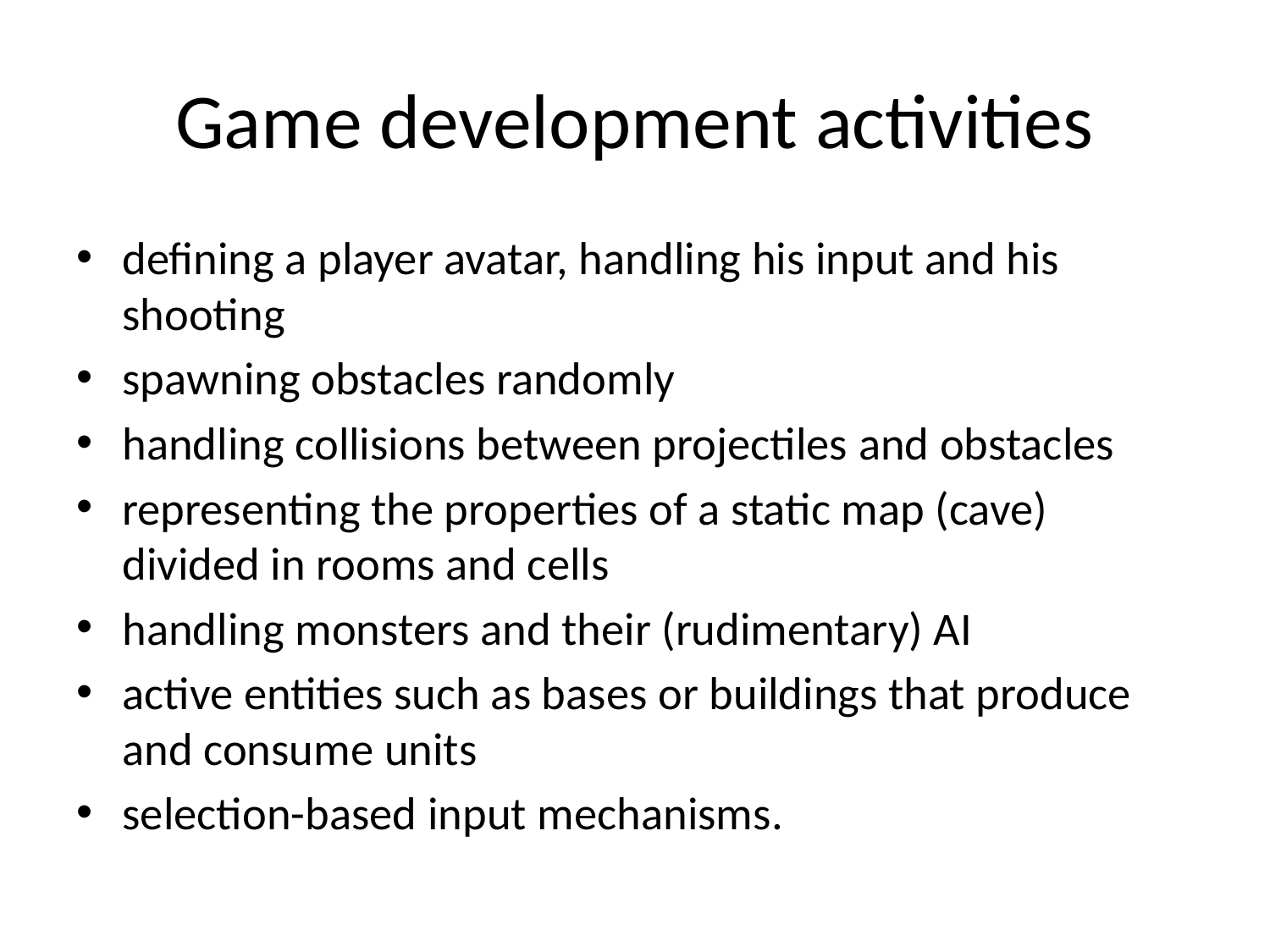

# Game development activities
defining a player avatar, handling his input and his shooting
spawning obstacles randomly
handling collisions between projectiles and obstacles
representing the properties of a static map (cave) divided in rooms and cells
handling monsters and their (rudimentary) AI
active entities such as bases or buildings that produce  and consume units
selection-based input mechanisms.